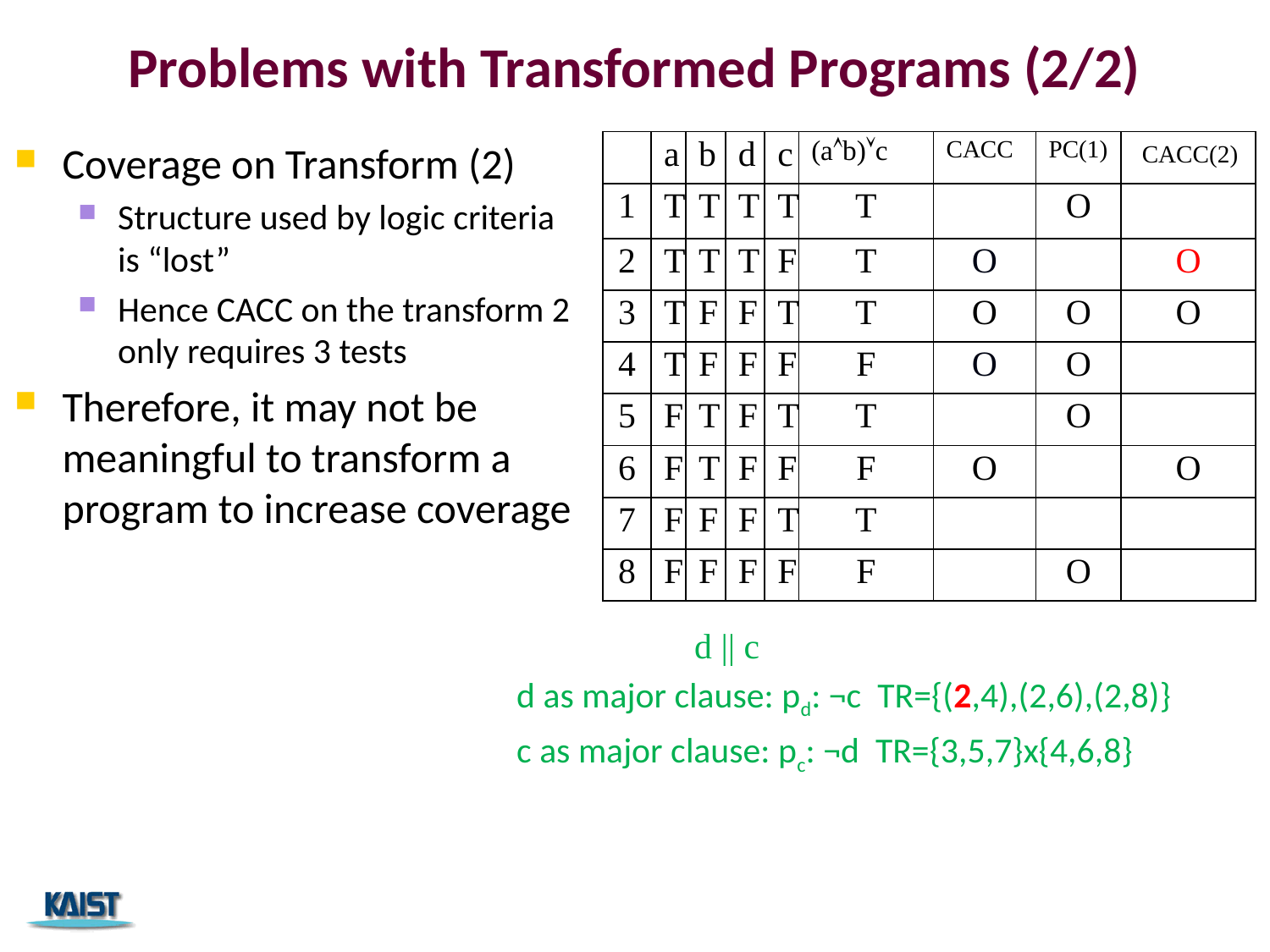

Problems with Transformed Programs (2/2)
Coverage on Transform (2)
Structure used by logic criteria is “lost”
Hence CACC on the transform 2 only requires 3 tests
Therefore, it may not be meaningful to transform a program to increase coverage
|  | a | b | d | c | (a∧b)∨c | CACC | PC(1) | CACC(2) |
| --- | --- | --- | --- | --- | --- | --- | --- | --- |
| 1 | T | T | T | T | T |  | O |  |
| 2 | T | T | T | F | T | O |  | O |
| 3 | T | F | F | T | T | O | O | O |
| 4 | T | F | F | F | F | O | O |  |
| 5 | F | T | F | T | T |  | O |  |
| 6 | F | T | F | F | F | O |  | O |
| 7 | F | F | F | T | T |  |  |  |
| 8 | F | F | F | F | F |  | O |  |
                    d || c
d as major clause: pd: ¬c  TR={(2,4),(2,6),(2,8)}
c as major clause: pc: ¬d  TR={3,5,7}x{4,6,8}